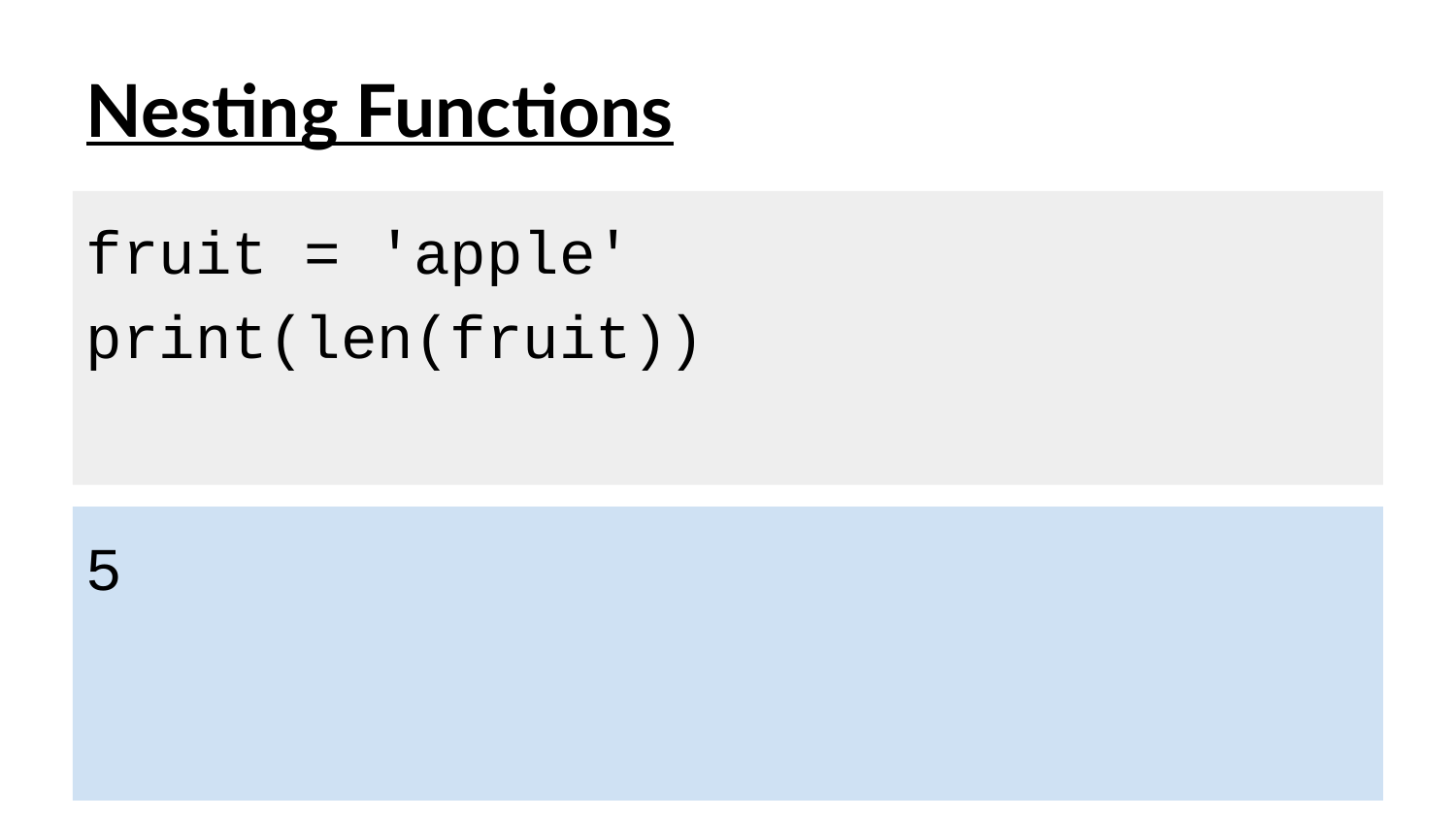

# Nesting Functions
fruit = 'apple'  print(len(fruit))
5